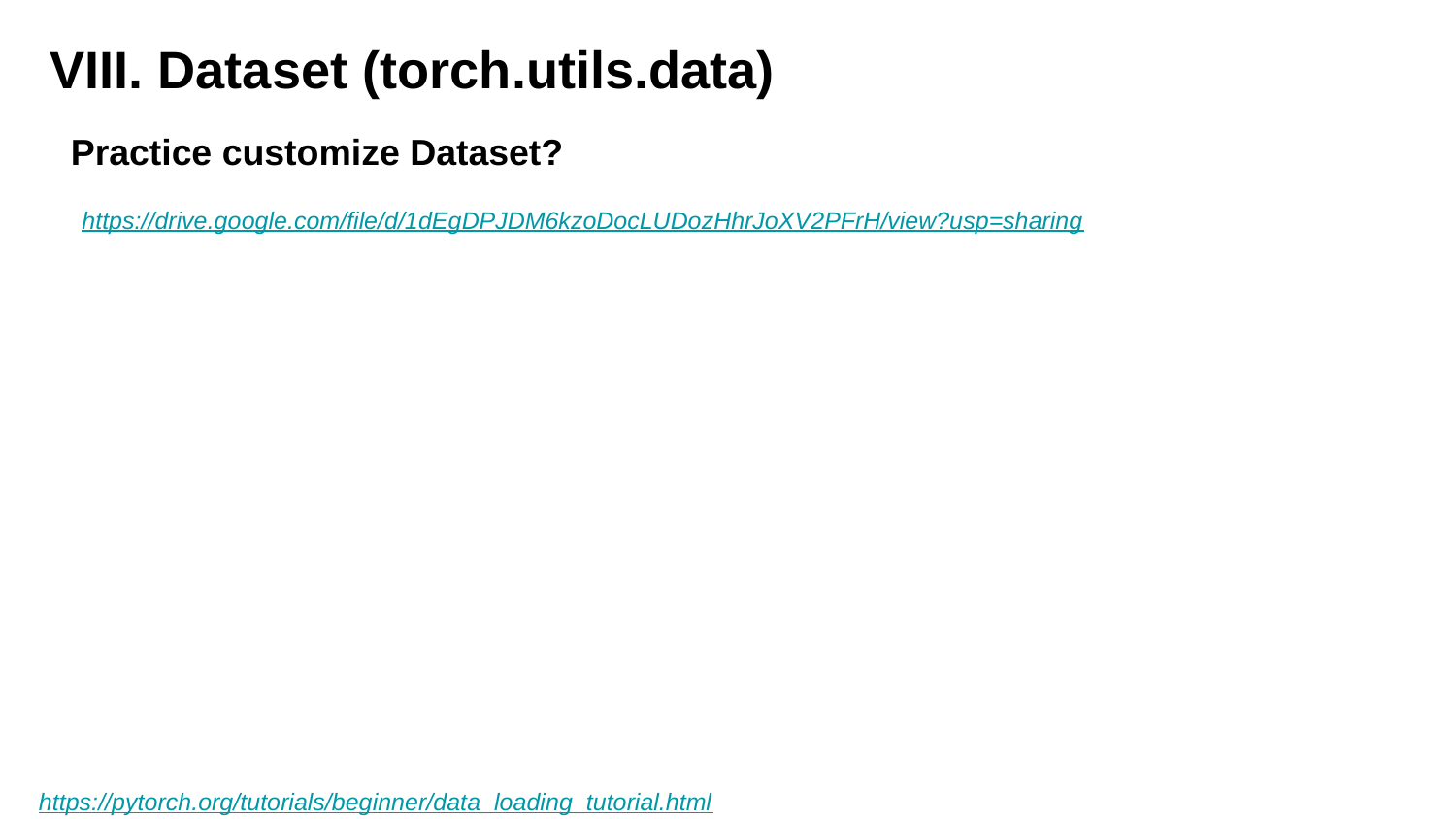

VIII. Dataset (torch.utils.data)
Practice customize Dataset?
https://drive.google.com/file/d/1dEgDPJDM6kzoDocLUDozHhrJoXV2PFrH/view?usp=sharing
https://pytorch.org/tutorials/beginner/data_loading_tutorial.html